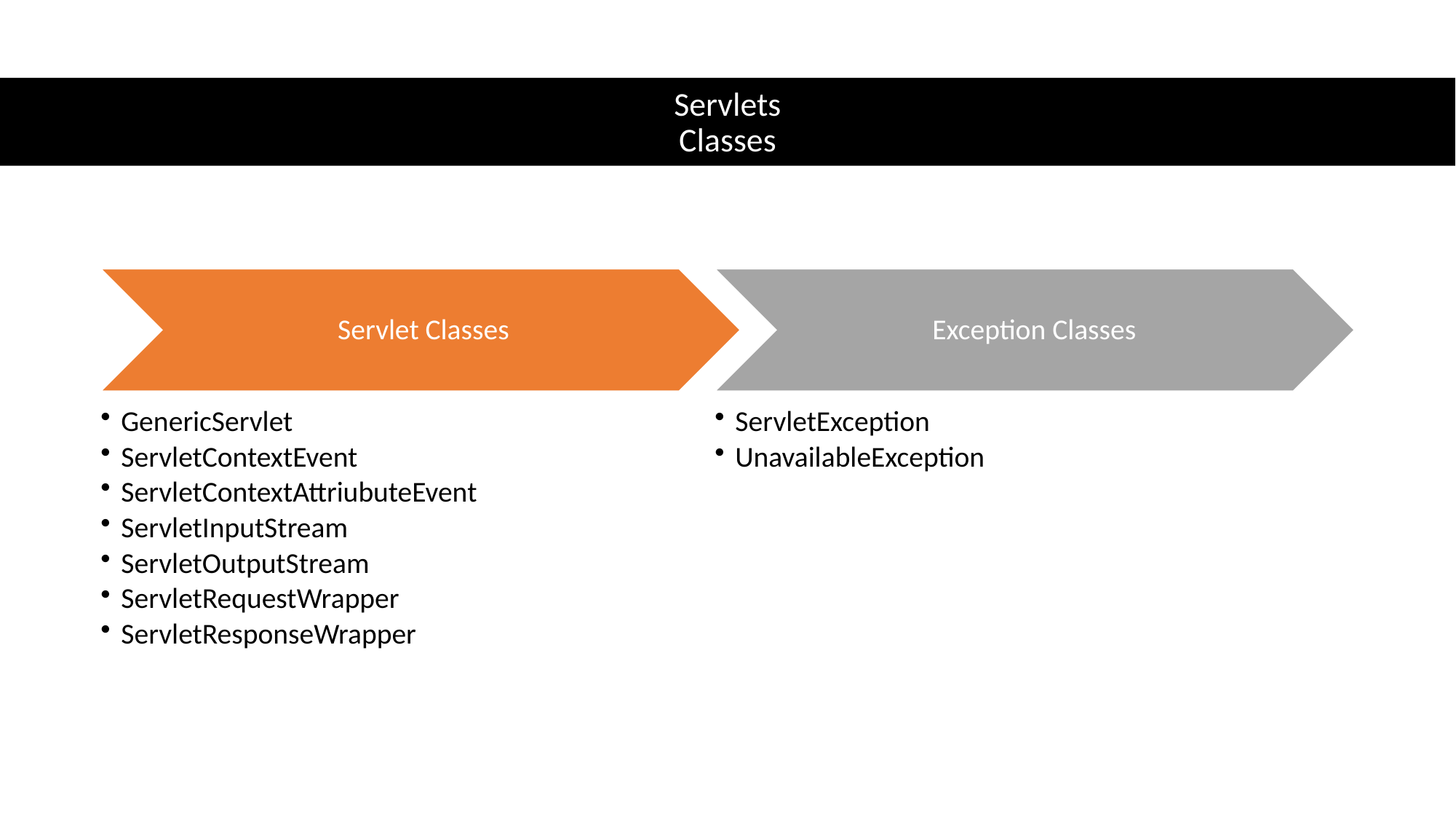

Servlets
Classes
Servlet Classes
GenericServlet
ServletContextEvent
ServletContextAttriubuteEvent
ServletInputStream
ServletOutputStream
ServletRequestWrapper
ServletResponseWrapper
Exception Classes
ServletException
UnavailableException